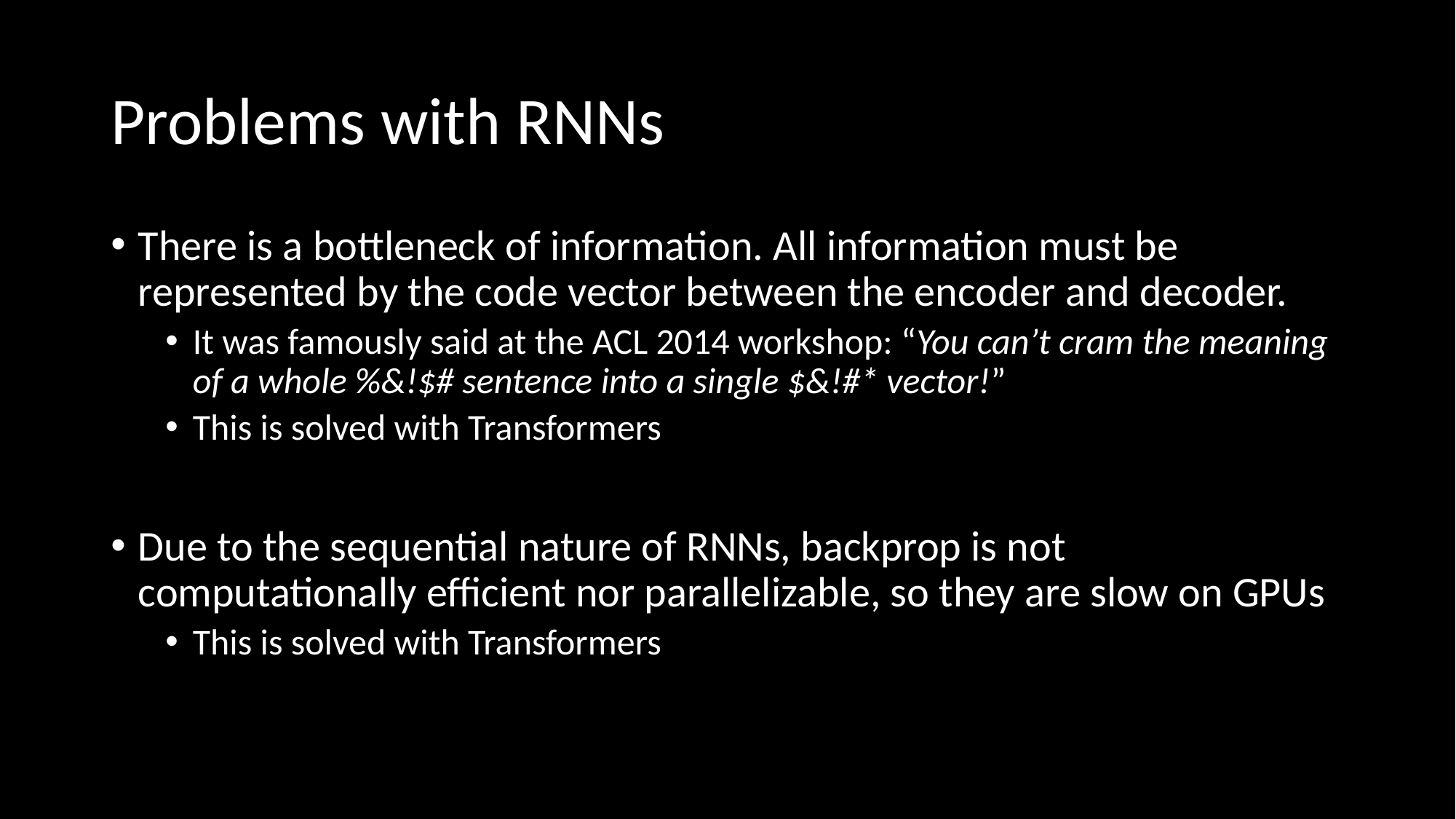

# Problems with RNNs
There is a bottleneck of information. All information must be represented by the code vector between the encoder and decoder.
It was famously said at the ACL 2014 workshop: “You can’t cram the meaning of a whole %&!$# sentence into a single $&!#* vector!”
This is solved with Transformers

Due to the sequential nature of RNNs, backprop is not computationally efficient nor parallelizable, so they are slow on GPUs
This is solved with Transformers